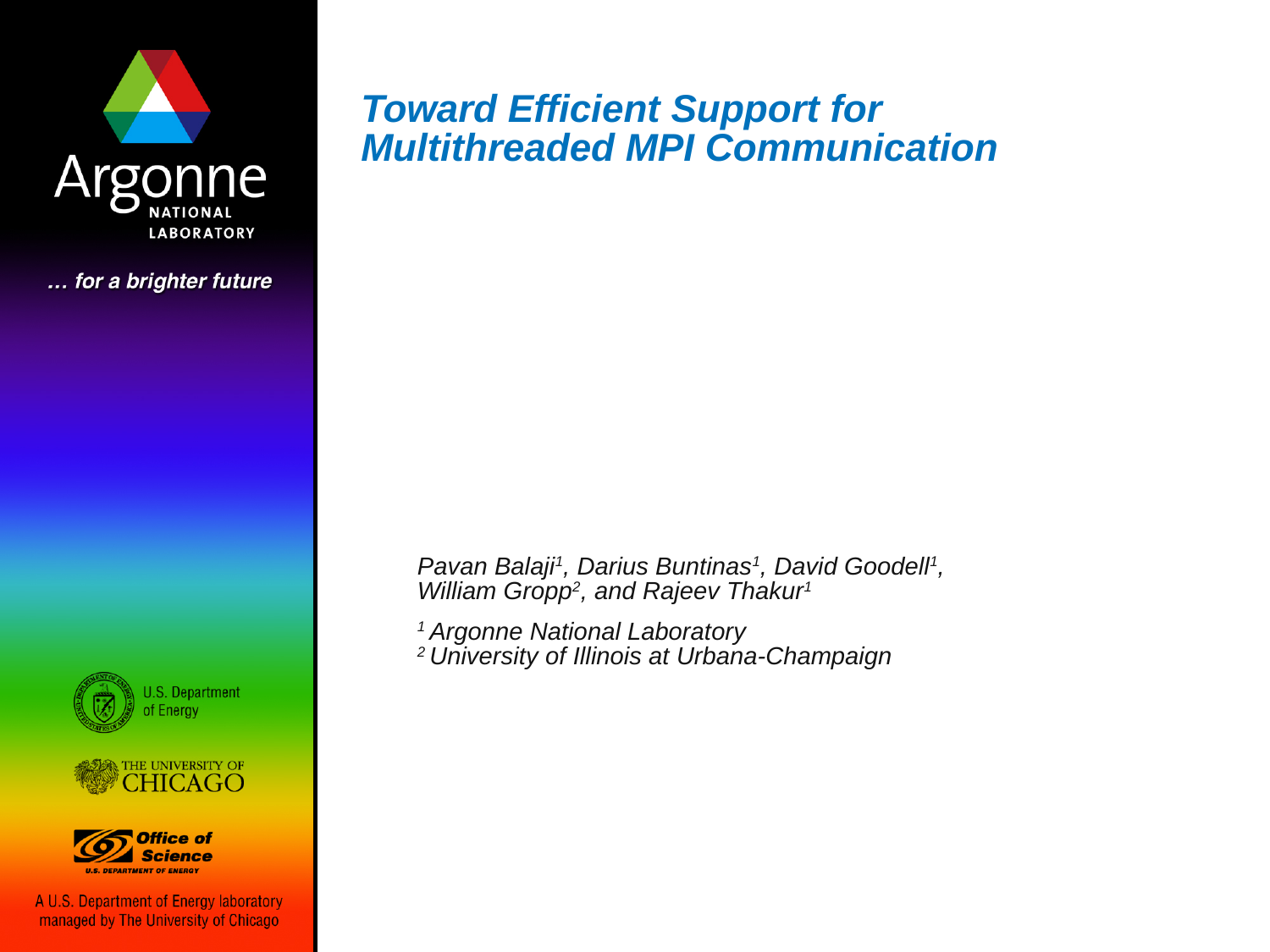

# Toward Efficient Support for Multithreaded MPI Communication
Pavan Balaji1, Darius Buntinas1, David Goodell1, William Gropp2, and Rajeev Thakur1
1 Argonne National Laboratory
2 University of Illinois at Urbana-Champaign